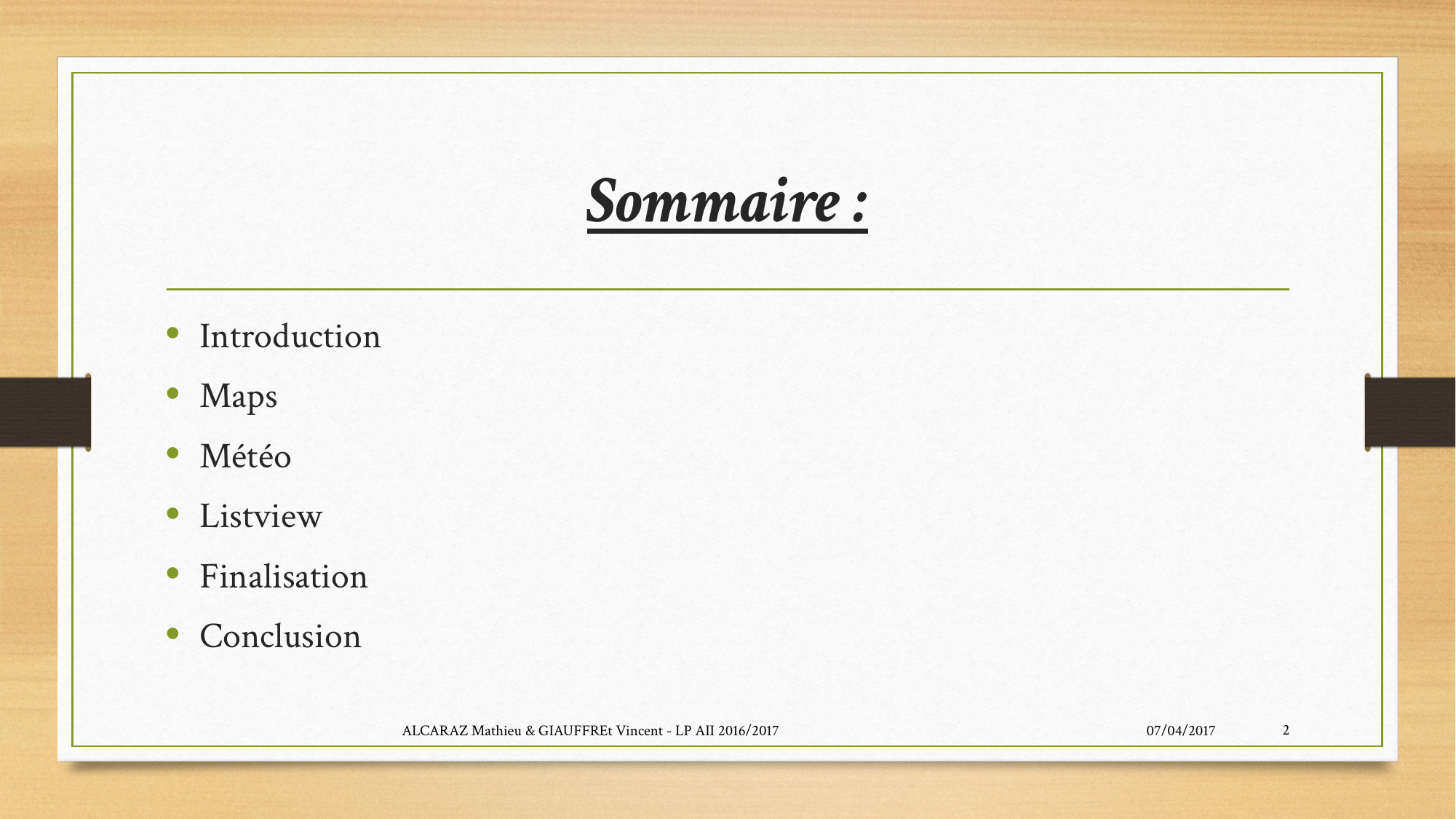

# Sommaire :
Introduction
Maps
Météo
Listview
Finalisation
Conclusion
ALCARAZ Mathieu & GIAUFFREt Vincent - LP AII 2016/2017
07/04/2017
2